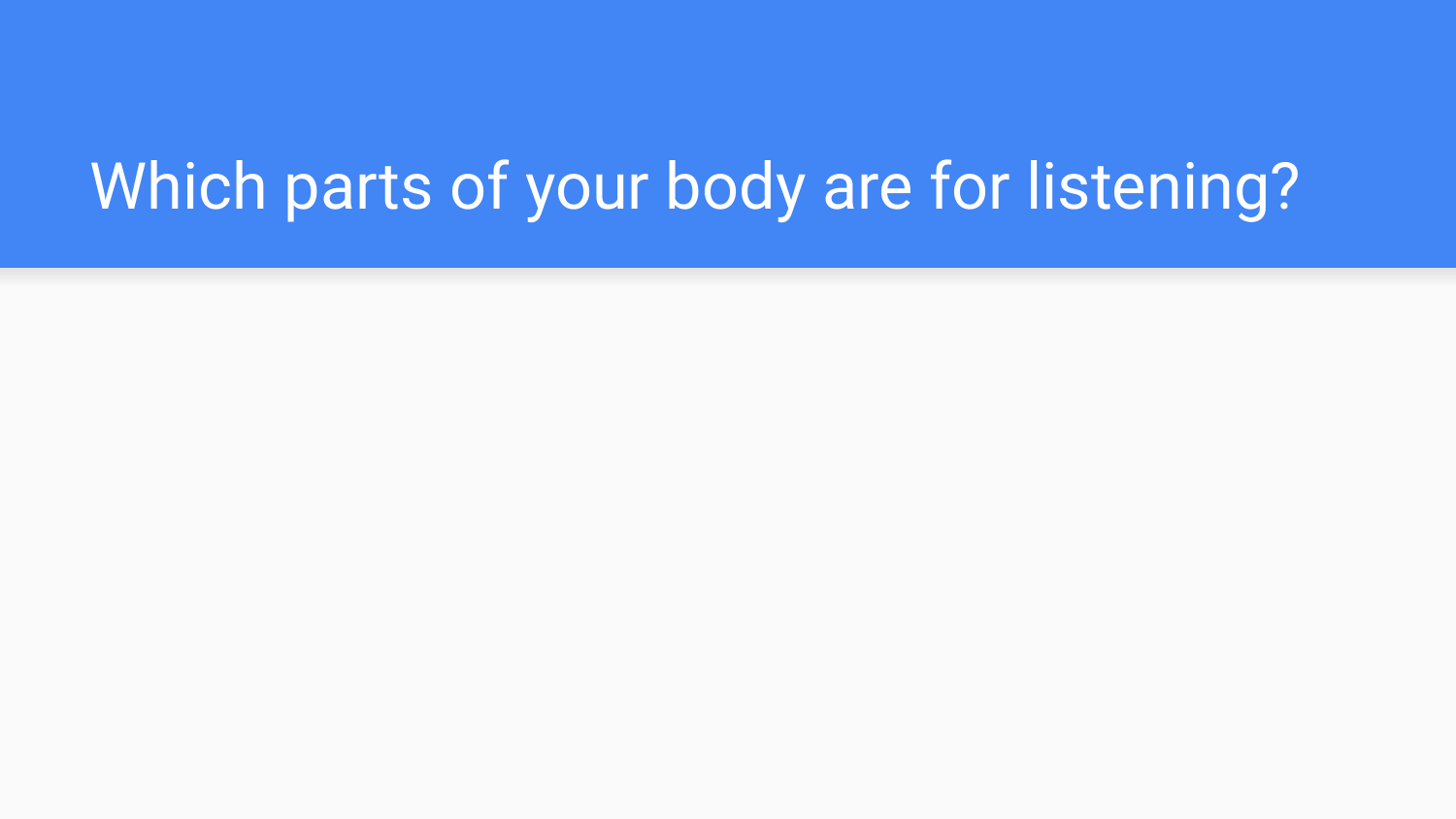

# Which parts of your body are for listening?